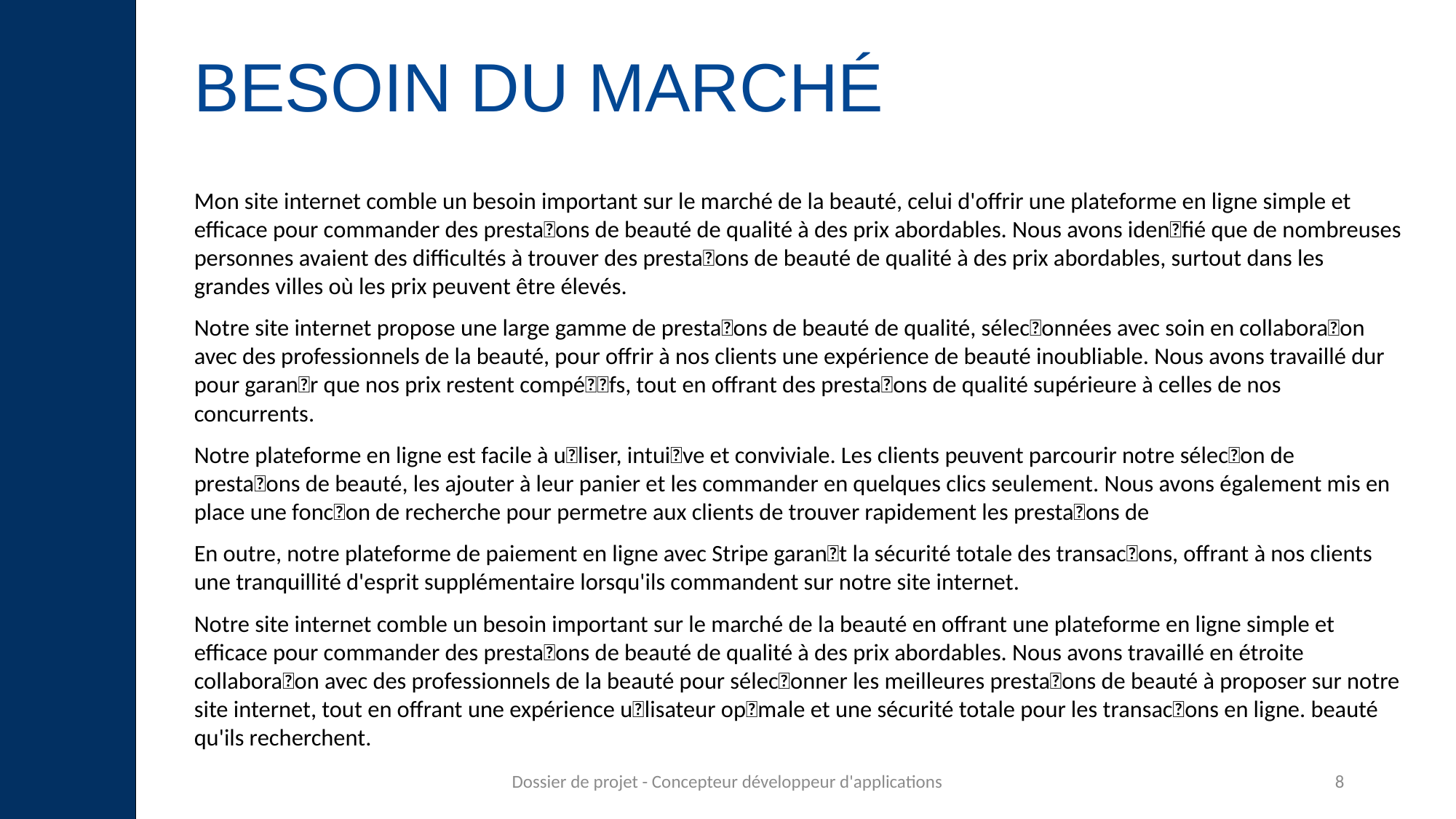

# BESOIN DU MARCHÉ
Mon site internet comble un besoin important sur le marché de la beauté, celui d'offrir une plateforme en ligne simple et efficace pour commander des presta􀆟ons de beauté de qualité à des prix abordables. Nous avons iden􀆟fié que de nombreuses personnes avaient des difficultés à trouver des presta􀆟ons de beauté de qualité à des prix abordables, surtout dans les grandes villes où les prix peuvent être élevés.
Notre site internet propose une large gamme de presta􀆟ons de beauté de qualité, sélec􀆟onnées avec soin en collabora􀆟on avec des professionnels de la beauté, pour offrir à nos clients une expérience de beauté inoubliable. Nous avons travaillé dur pour garan􀆟r que nos prix restent compé􀆟􀆟fs, tout en offrant des presta􀆟ons de qualité supérieure à celles de nos concurrents.
Notre plateforme en ligne est facile à u􀆟liser, intui􀆟ve et conviviale. Les clients peuvent parcourir notre sélec􀆟on de presta􀆟ons de beauté, les ajouter à leur panier et les commander en quelques clics seulement. Nous avons également mis en place une fonc􀆟on de recherche pour permetre aux clients de trouver rapidement les presta􀆟ons de
En outre, notre plateforme de paiement en ligne avec Stripe garan􀆟t la sécurité totale des transac􀆟ons, offrant à nos clients une tranquillité d'esprit supplémentaire lorsqu'ils commandent sur notre site internet.
Notre site internet comble un besoin important sur le marché de la beauté en offrant une plateforme en ligne simple et efficace pour commander des presta􀆟ons de beauté de qualité à des prix abordables. Nous avons travaillé en étroite collabora􀆟on avec des professionnels de la beauté pour sélec􀆟onner les meilleures presta􀆟ons de beauté à proposer sur notre site internet, tout en offrant une expérience u􀆟lisateur op􀆟male et une sécurité totale pour les transac􀆟ons en ligne. beauté qu'ils recherchent.
Dossier de projet - Concepteur développeur d'applications
8